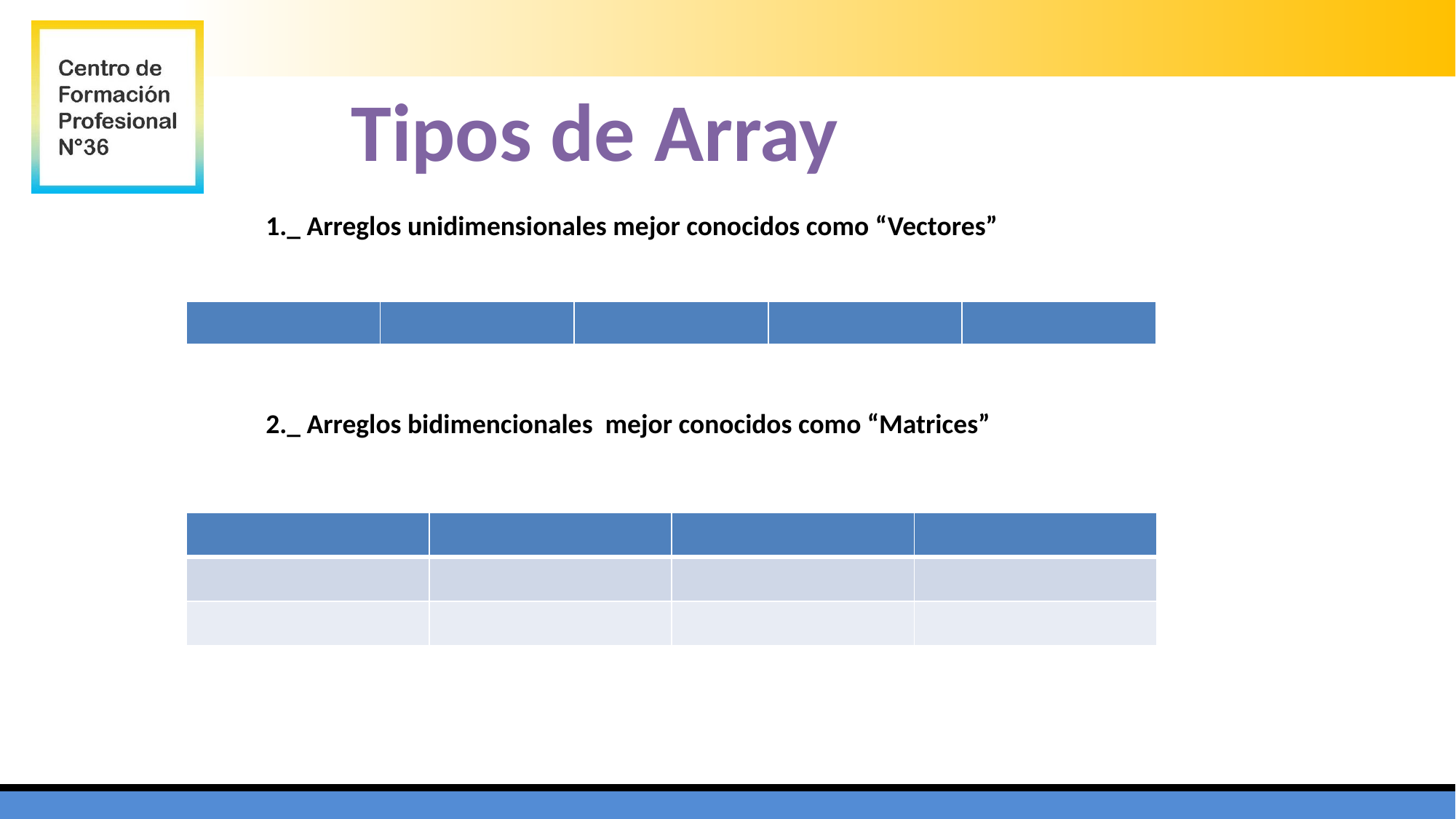

Tipos de Array
1._ Arreglos unidimensionales mejor conocidos como “Vectores”
|  |  |  |  |  |
| --- | --- | --- | --- | --- |
2._ Arreglos bidimencionales  mejor conocidos como “Matrices”
|  |  |  |  |
| --- | --- | --- | --- |
|  |  |  |  |
|  |  |  |  |